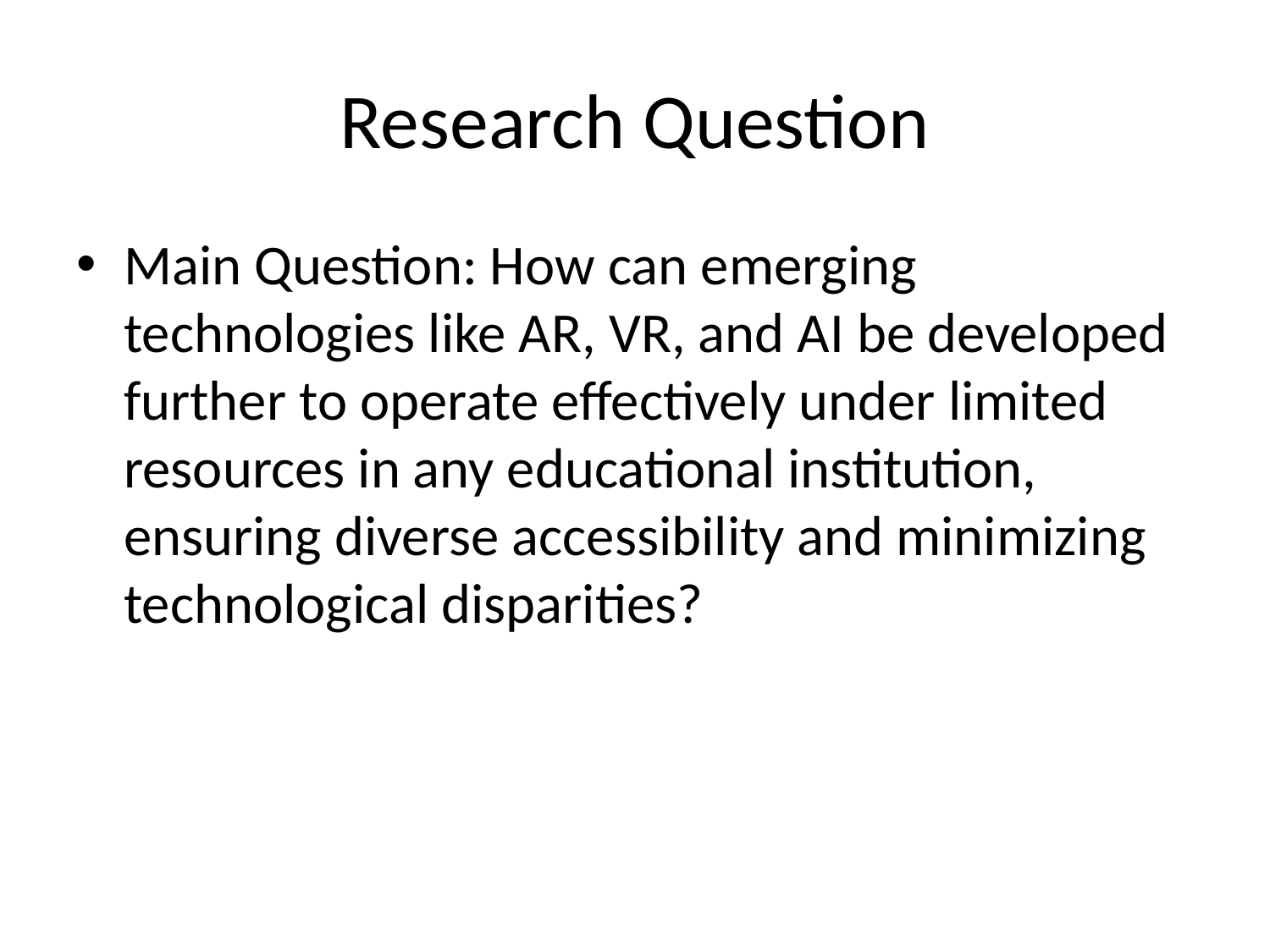

# Research Question
Main Question: How can emerging technologies like AR, VR, and AI be developed further to operate effectively under limited resources in any educational institution, ensuring diverse accessibility and minimizing technological disparities?